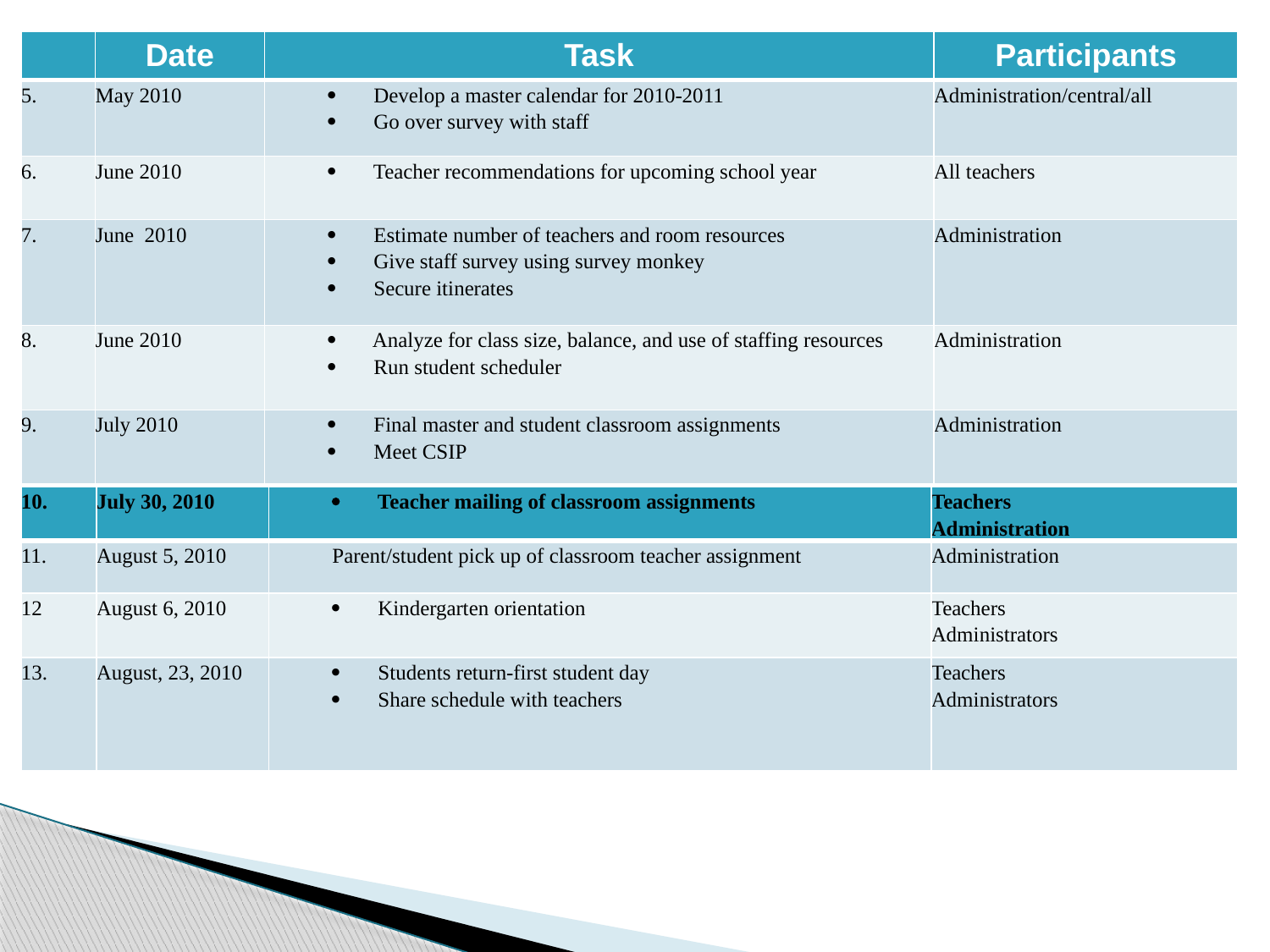

|  | Date | Task | Participants |
| --- | --- | --- | --- |
| 5. | May 2010 | •       Develop a master calendar for 2010-2011 •       Go over survey with staff | Administration/central/all |
| 6. | June 2010 | •       Teacher recommendations for upcoming school year | All teachers |
| 7. | June  2010 | •       Estimate number of teachers and room resources •       Give staff survey using survey monkey •       Secure itinerates | Administration |
| 8. | June 2010 | •       Analyze for class size, balance, and use of staffing resources •       Run student scheduler | Administration |
| 9. | July 2010 | •       Final master and student classroom assignments •       Meet CSIP | Administration |
| 10. | July 30, 2010 | •       Teacher mailing of classroom assignments | Teachers Administration |
| --- | --- | --- | --- |
| 11. | August 5, 2010 | Parent/student pick up of classroom teacher assignment | Administration |
| 12 | August 6, 2010 | •       Kindergarten orientation | Teachers Administrators |
| 13. | August, 23, 2010 | •       Students return-first student day •       Share schedule with teachers | Teachers Administrators |